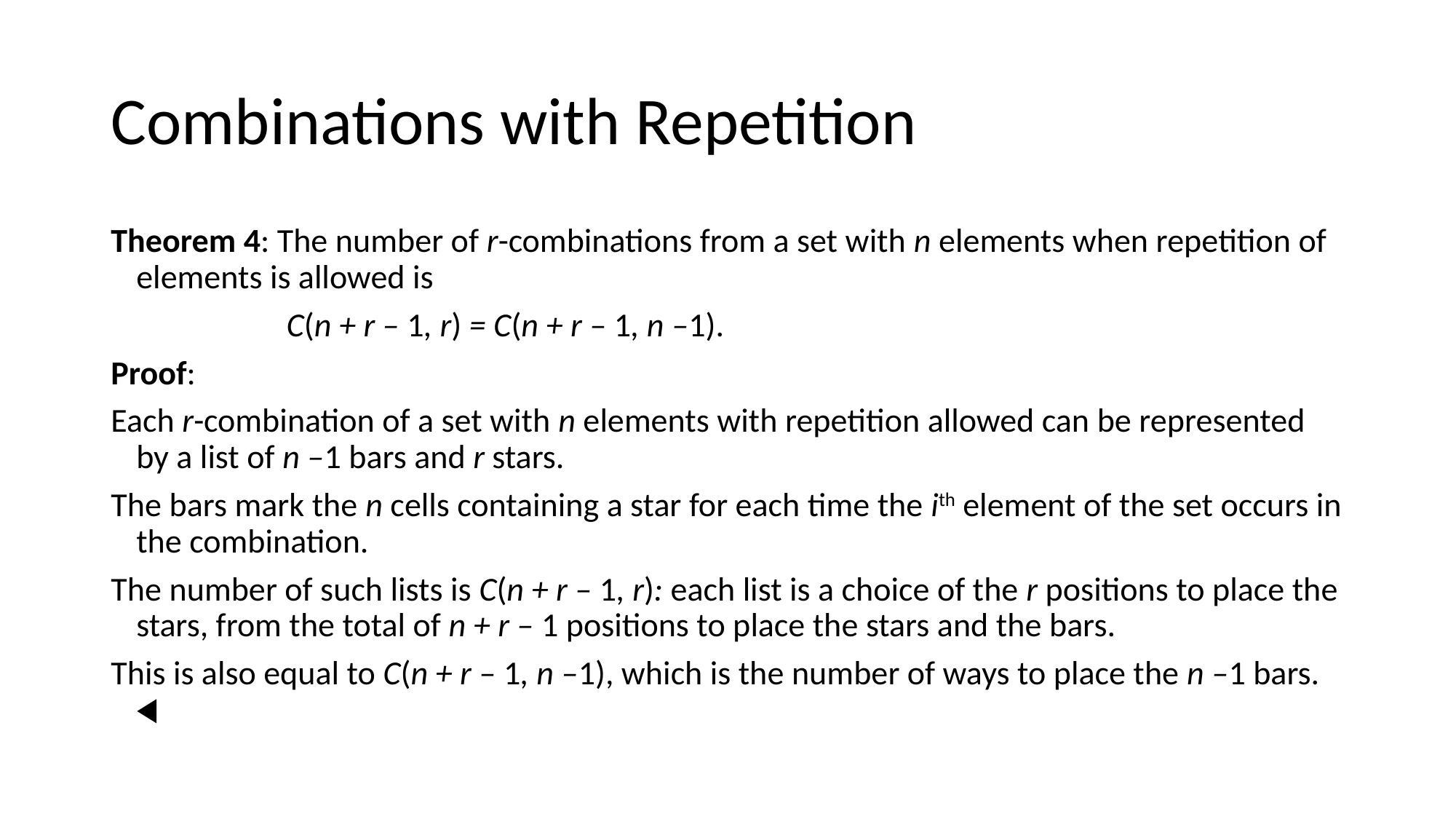

# Combinations with Repetition
Theorem 4: The number of r-combinations from a set with n elements when repetition of elements is allowed is
                       C(n + r – 1, r) = C(n + r – 1, n –1).
Proof:
Each r-combination of a set with n elements with repetition allowed can be represented by a list of n –1 bars and r stars.
The bars mark the n cells containing a star for each time the ith element of the set occurs in the combination.
The number of such lists is C(n + r – 1, r): each list is a choice of the r positions to place the stars, from the total of n + r – 1 positions to place the stars and the bars.
This is also equal to C(n + r – 1, n –1), which is the number of ways to place the n –1 bars. 											◀︎